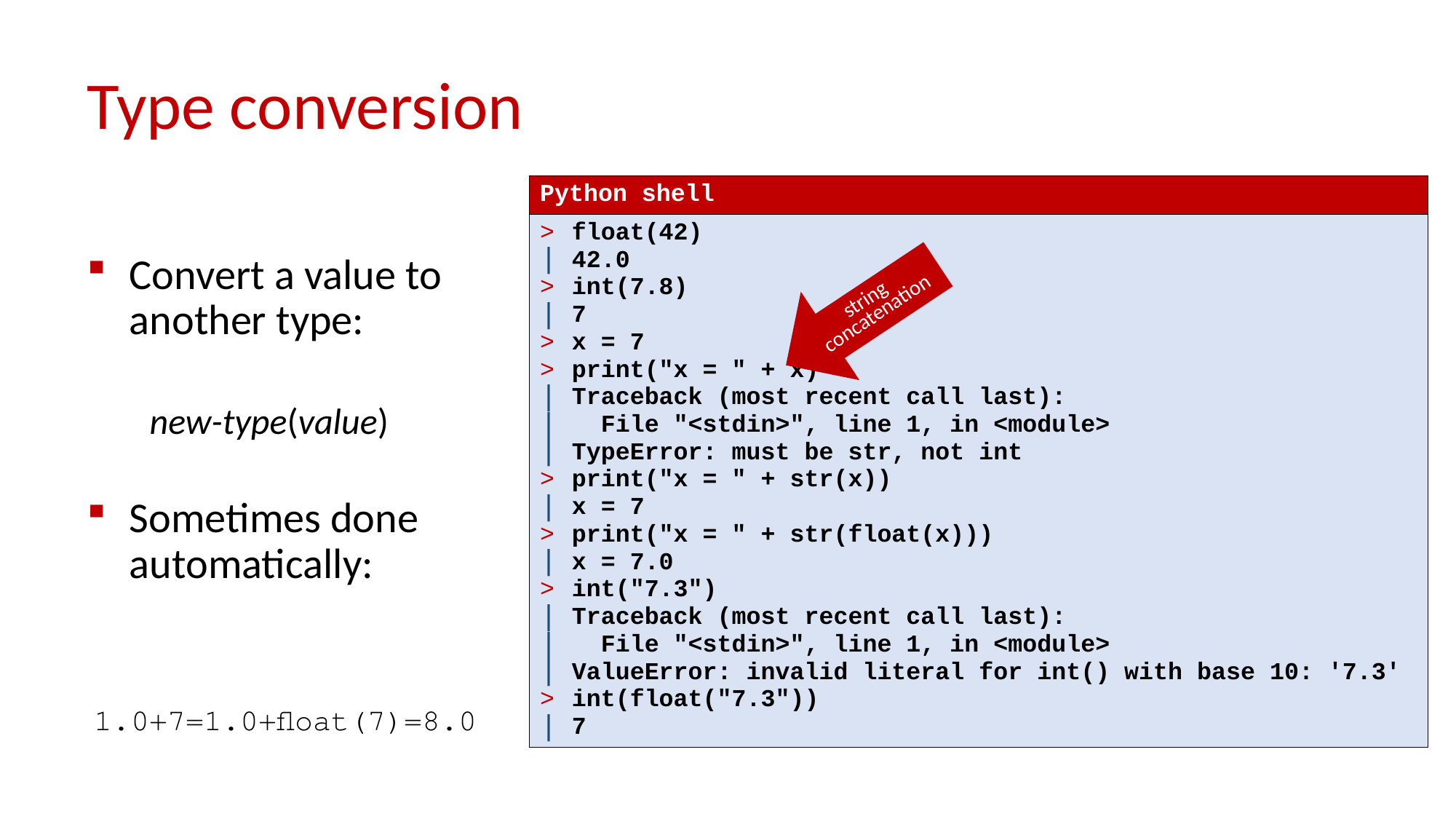

# Type conversion
| Python shell |
| --- |
| float(42) 42.0 int(7.8) 7 x = 7 print("x = " + x) Traceback (most recent call last): File "<stdin>", line 1, in <module> TypeError: must be str, not int print("x = " + str(x)) x = 7 print("x = " + str(float(x))) x = 7.0 int("7.3") Traceback (most recent call last): File "<stdin>", line 1, in <module> ValueError: invalid literal for int() with base 10: '7.3' int(float("7.3")) 7 |
string
concatenation
Convert a value to
another type:
 new-type(value)
Sometimes done automatically:
      1.0+7=1.0+float(7)=8.0